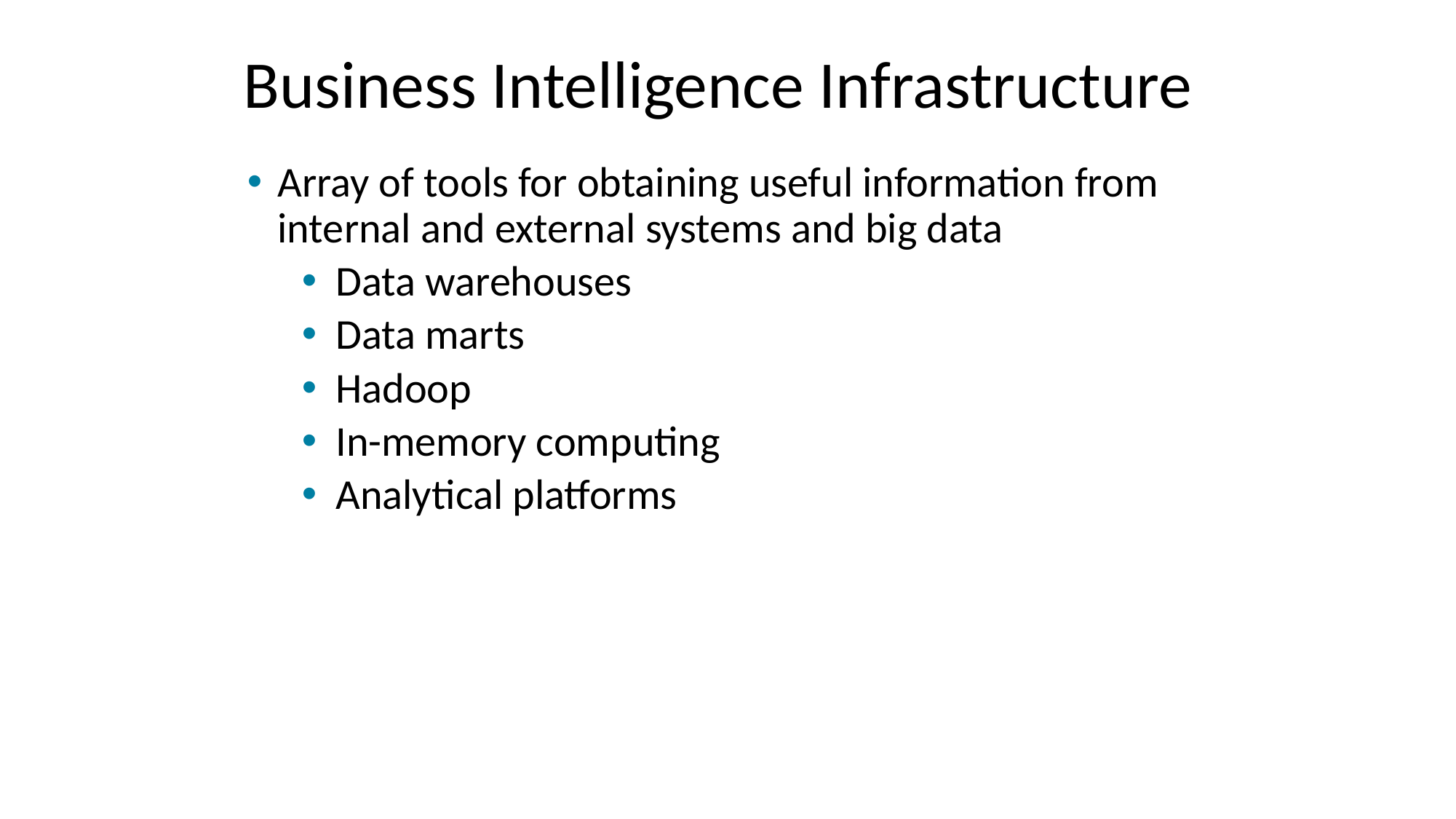

# Business Intelligence Infrastructure
Array of tools for obtaining useful information from internal and external systems and big data
Data warehouses
Data marts
Hadoop
In-memory computing
Analytical platforms